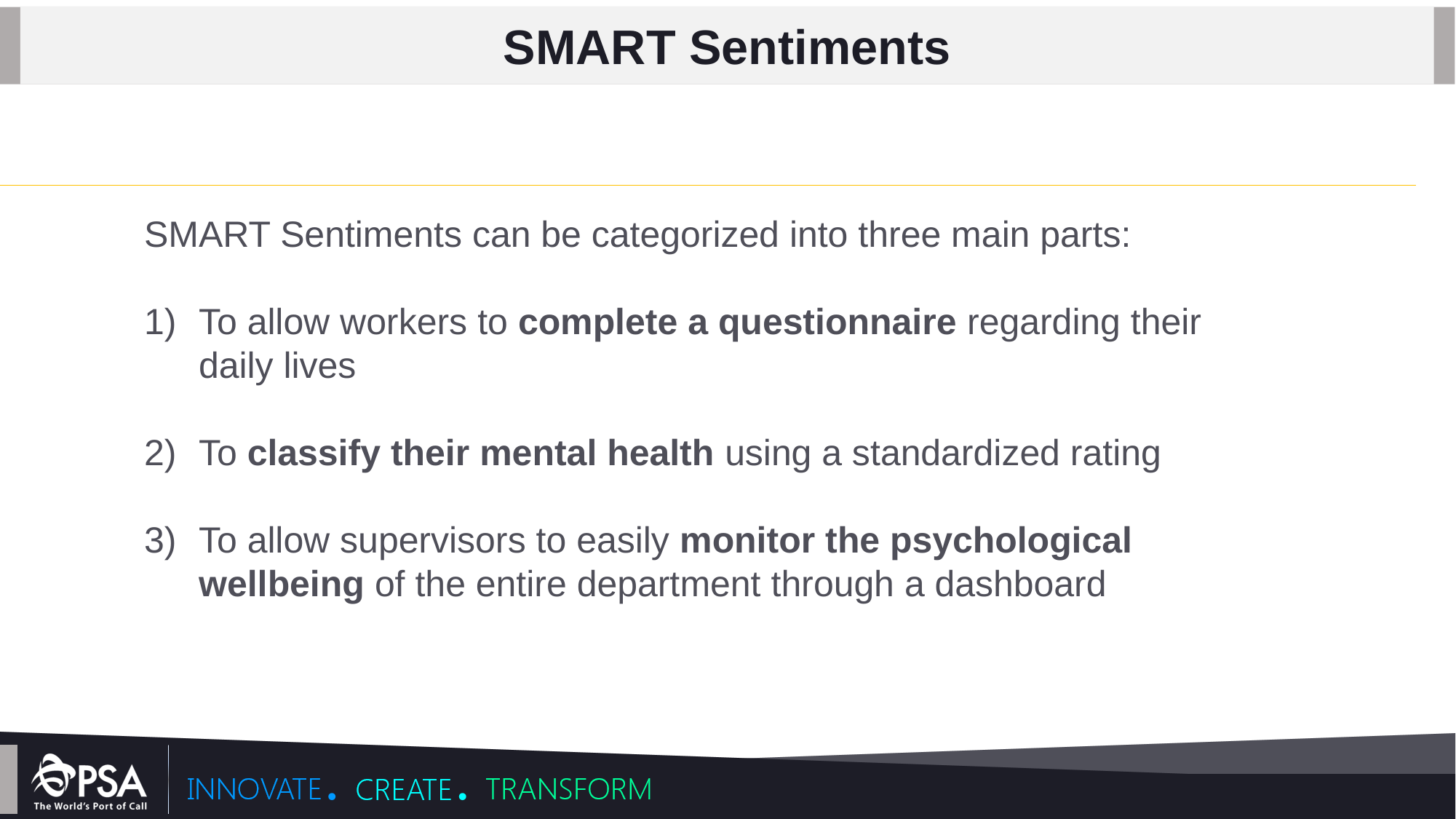

SMART Sentiments

SMART Sentiments can be categorized into three main parts:

To allow workers to complete a questionnaire regarding their daily lives

To classify their mental health using a standardized rating

To allow supervisors to easily monitor the psychological wellbeing of the entire department through a dashboard